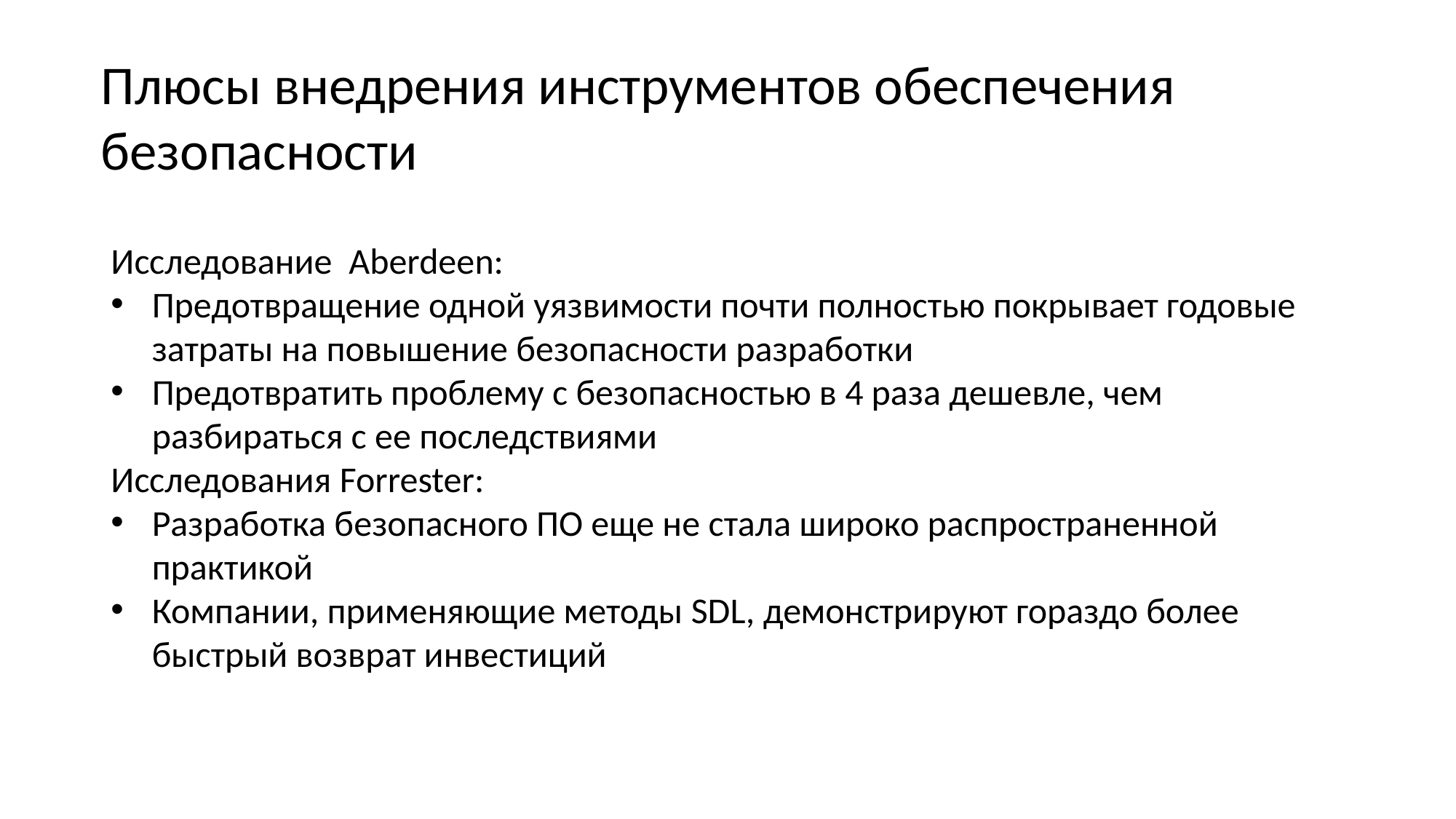

Плюсы внедрения инструментов обеспечения безопасности
Исследование  Aberdeen:
Предотвращение одной уязвимости почти полностью покрывает годовые затраты на повышение безопасности разработки
Предотвратить проблему с безопасностью в 4 раза дешевле, чем разбираться с ее последствиями
Исследования Forrester:
Разработка безопасного ПО еще не стала широко распространенной практикой
Компании, применяющие методы SDL, демонстрируют гораздо более быстрый возврат инвестиций